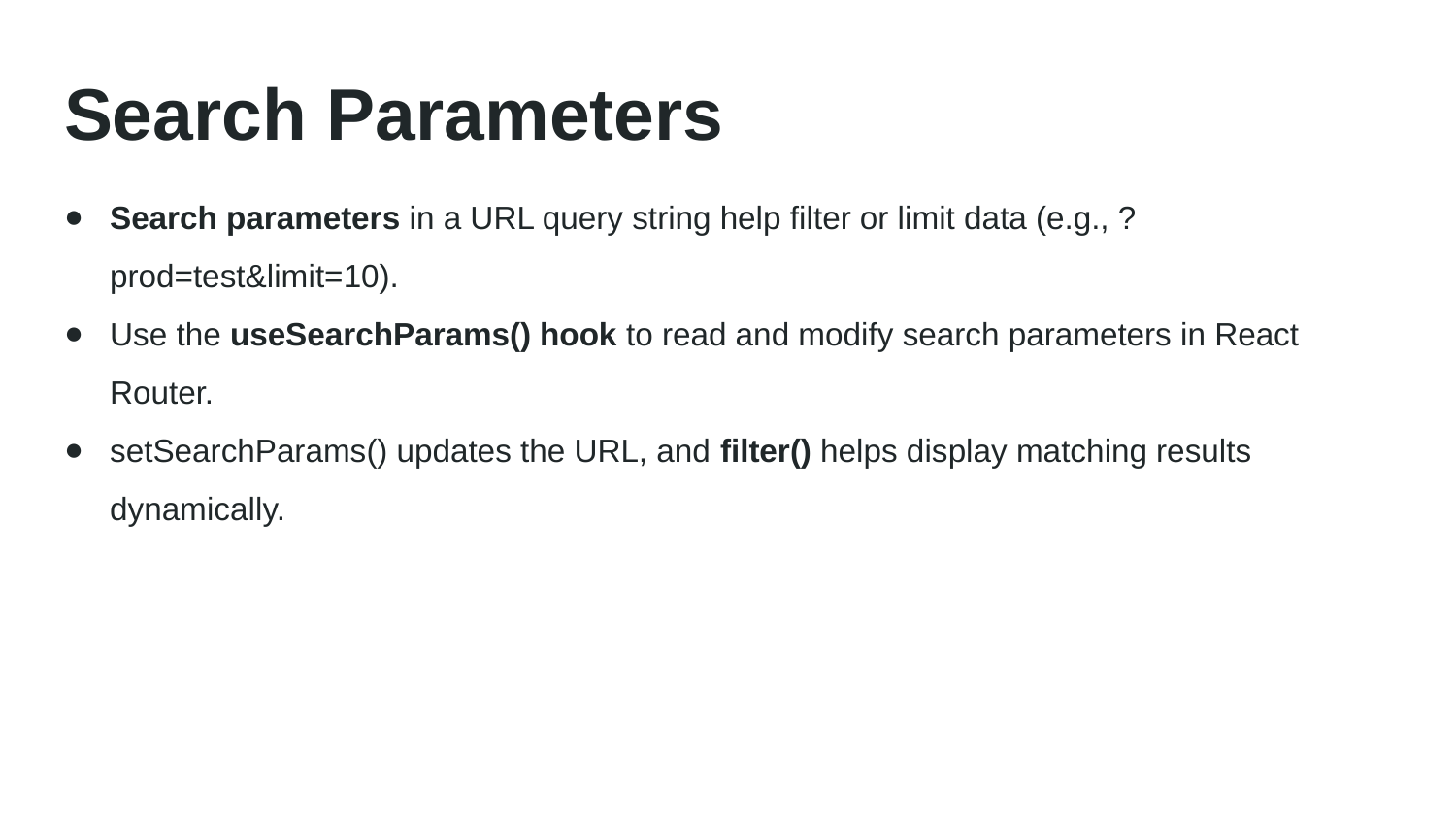

# Search Parameters
Search parameters in a URL query string help filter or limit data (e.g., ?prod=test&limit=10).
Use the useSearchParams() hook to read and modify search parameters in React Router.
setSearchParams() updates the URL, and filter() helps display matching results dynamically.